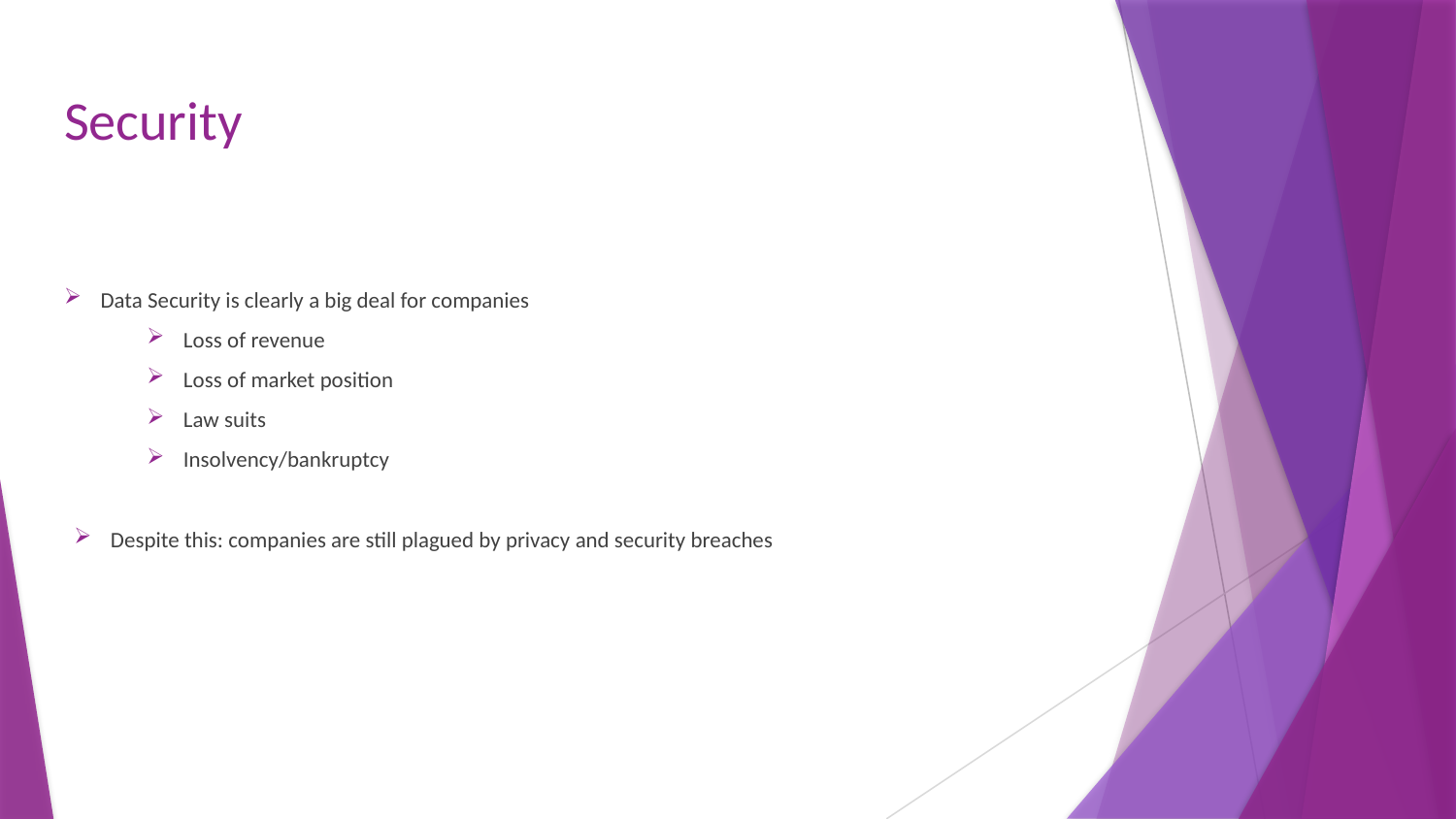

# Security

Data Security is clearly a big deal for companies
Loss of revenue
Loss of market position
Law suits
Insolvency/bankruptcy

Despite this: companies are still plagued by privacy and security breaches